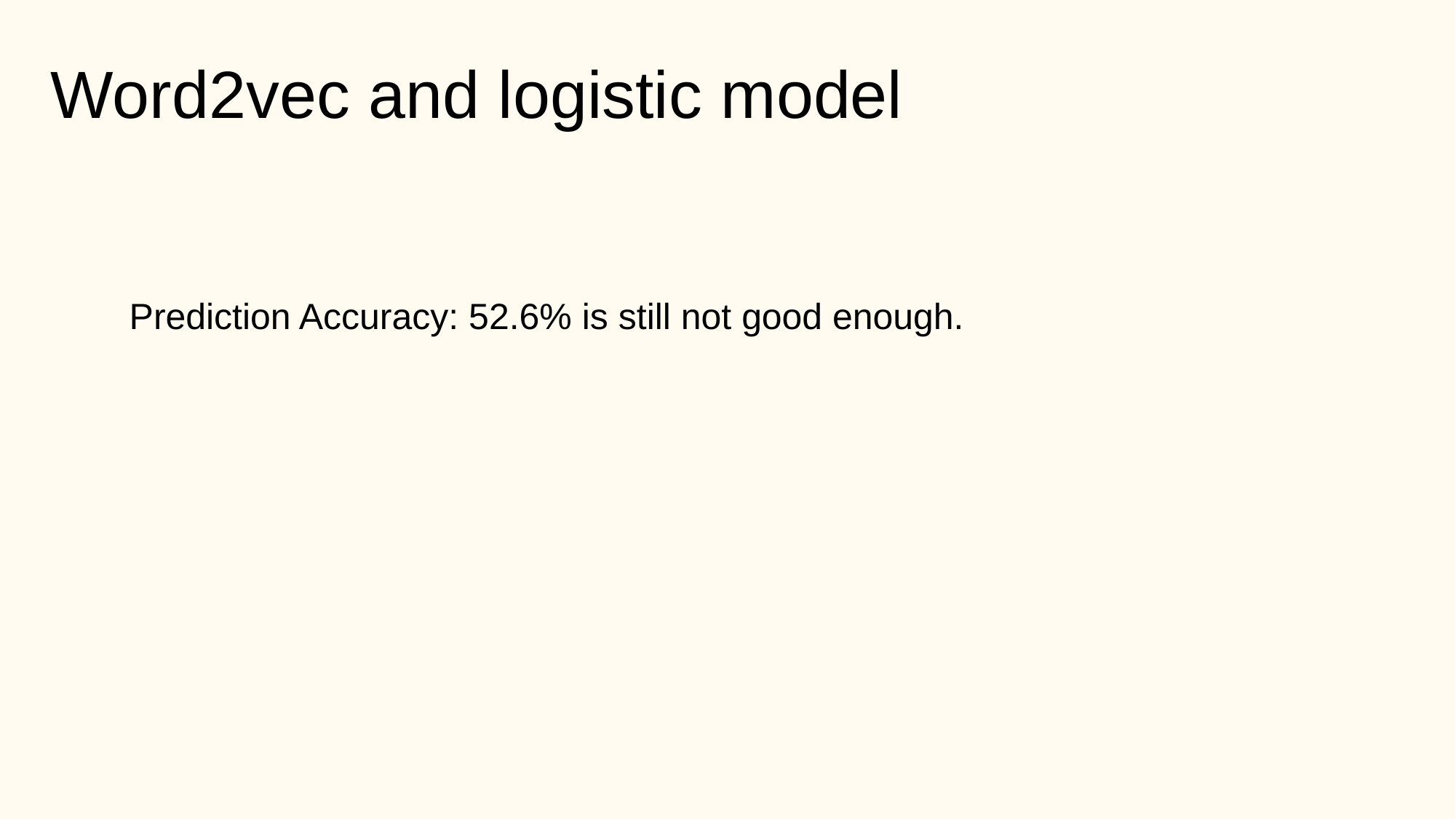

Word2vec and logistic model

Prediction Accuracy: 52.6% is still not good enough.